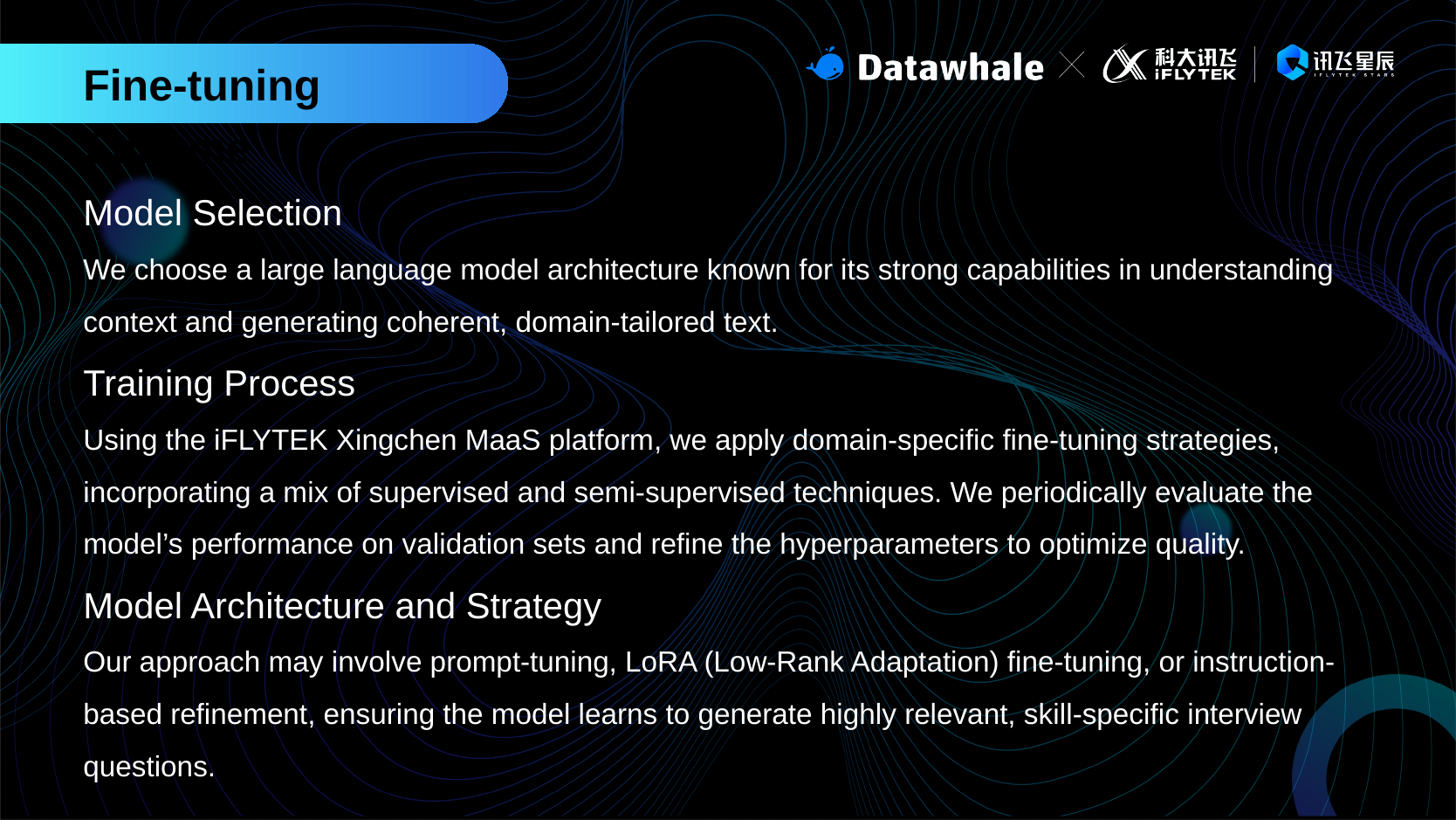

Fine-tuning Scheme
Model Selection
We choose a large language model architecture known for its strong capabilities in understanding context and generating coherent, domain-tailored text.
Training Process
Using the iFLYTEK Xingchen MaaS platform, we apply domain-specific fine-tuning strategies, incorporating a mix of supervised and semi-supervised techniques. We periodically evaluate the model’s performance on validation sets and refine the hyperparameters to optimize quality.
Model Architecture and Strategy
Our approach may involve prompt-tuning, LoRA (Low-Rank Adaptation) fine-tuning, or instruction-based refinement, ensuring the model learns to generate highly relevant, skill-specific interview questions.